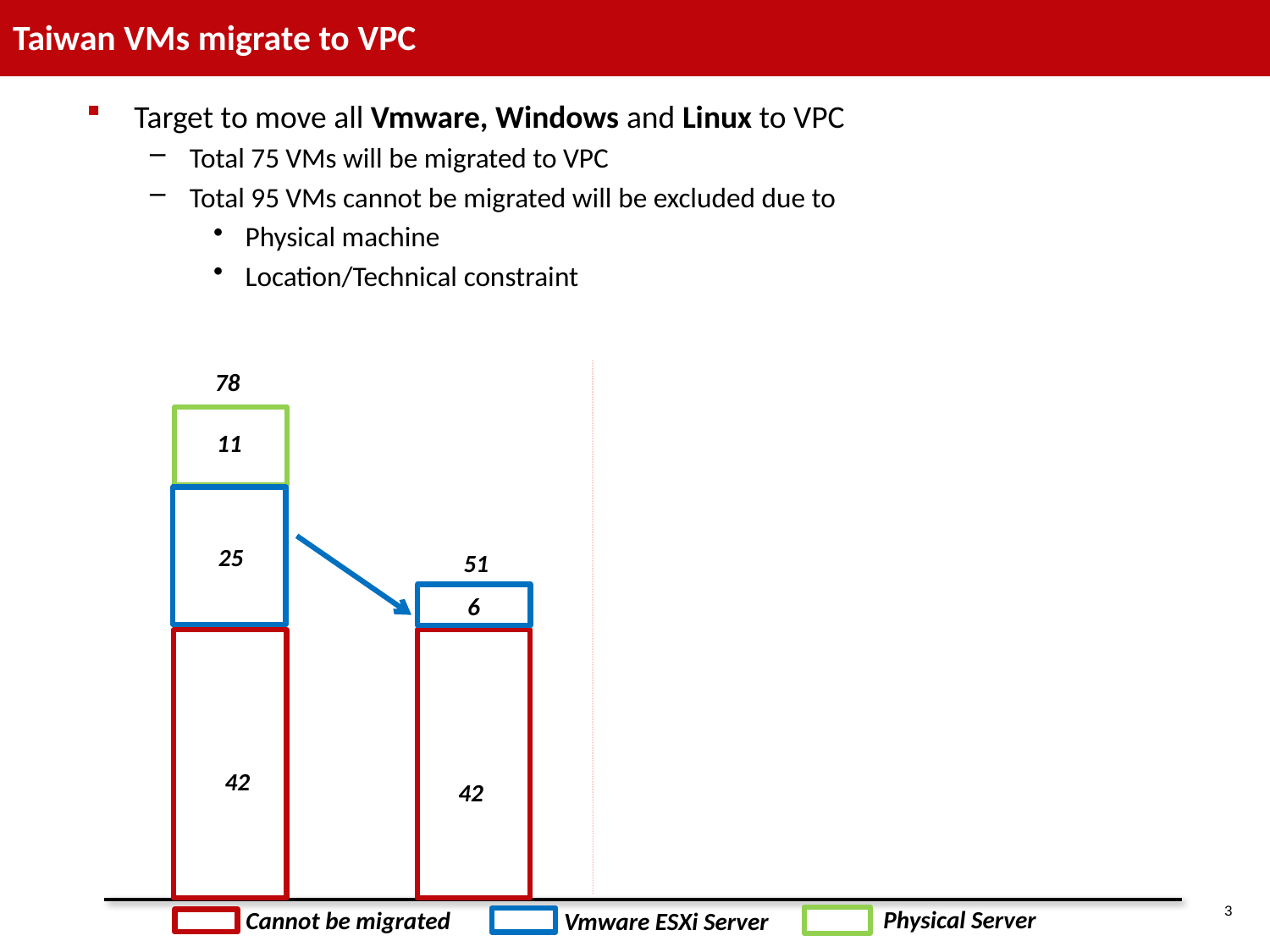

# Taiwan VMs migrate to VPC
Target to move all Vmware, Windows and Linux to VPC
Total 75 VMs will be migrated to VPC
Total 95 VMs cannot be migrated will be excluded due to
Physical machine
Location/Technical constraint
78

11

25
51

6

42
42
3
Physical Server
Cannot be migrated
Vmware ESXi Server